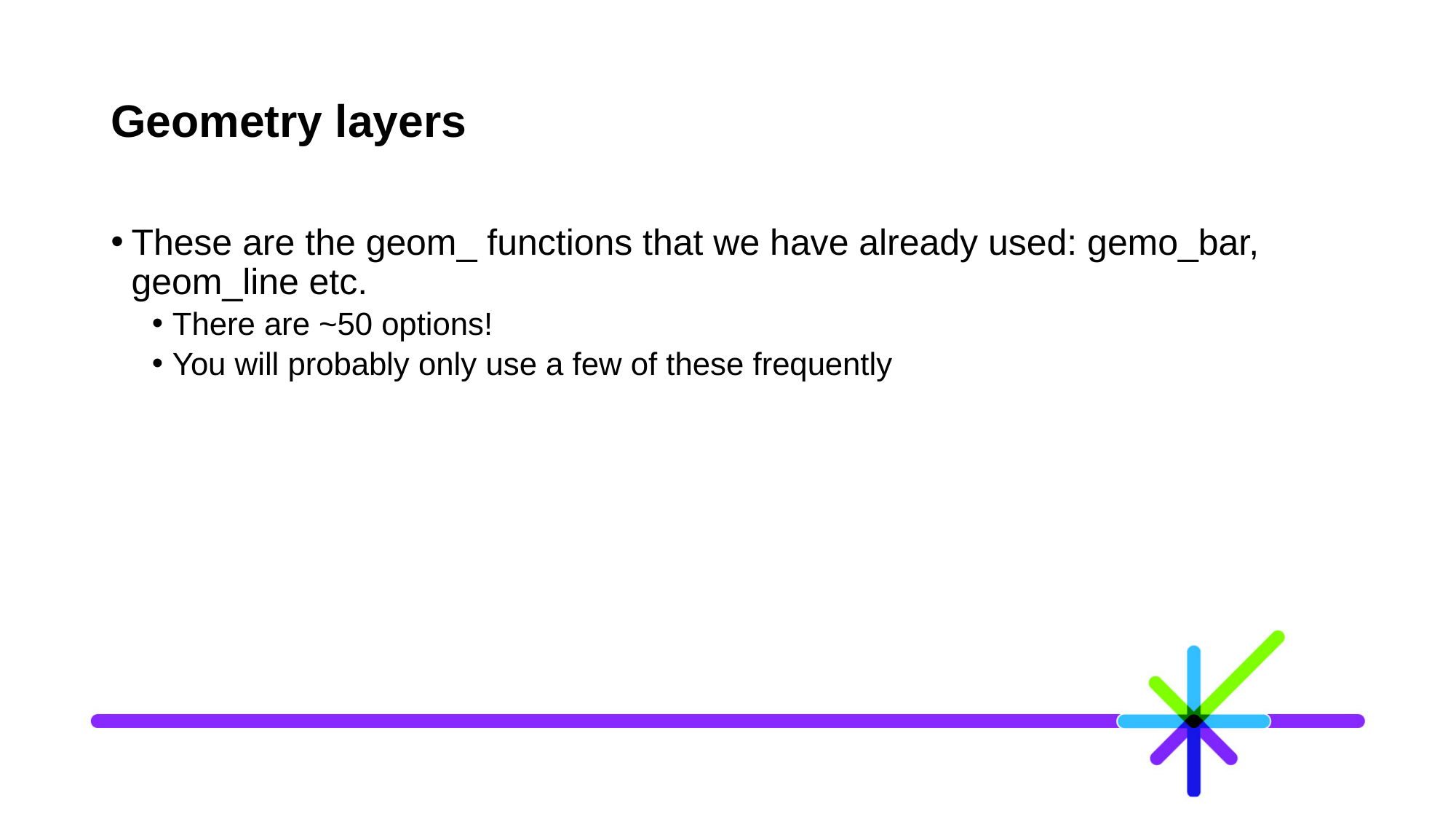

# Geometry layers
These are the geom_ functions that we have already used: gemo_bar, geom_line etc.
There are ~50 options!
You will probably only use a few of these frequently